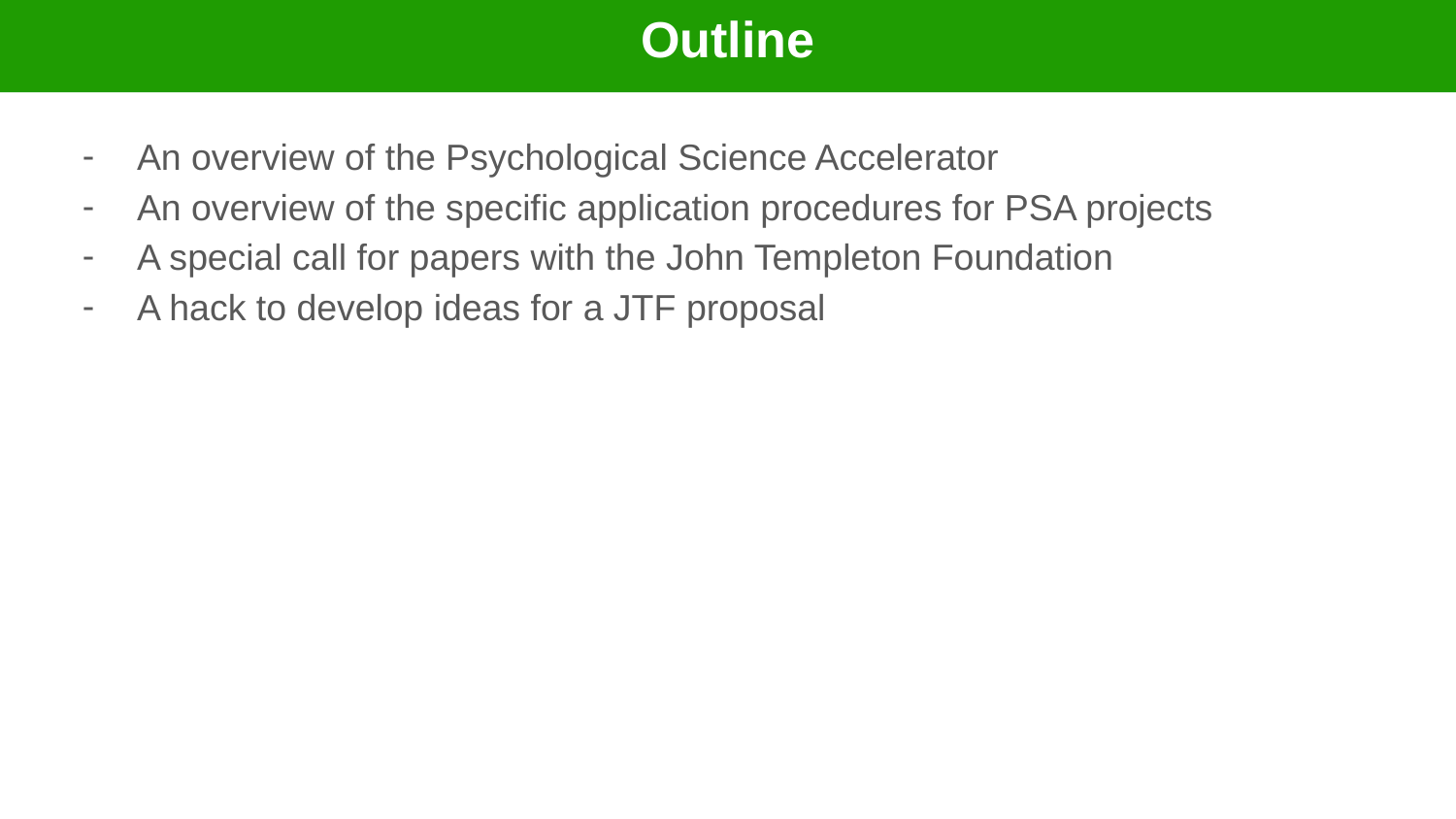

Outline

An overview of the Psychological Science Accelerator
An overview of the specific application procedures for PSA projects
A special call for papers with the John Templeton Foundation
A hack to develop ideas for a JTF proposal